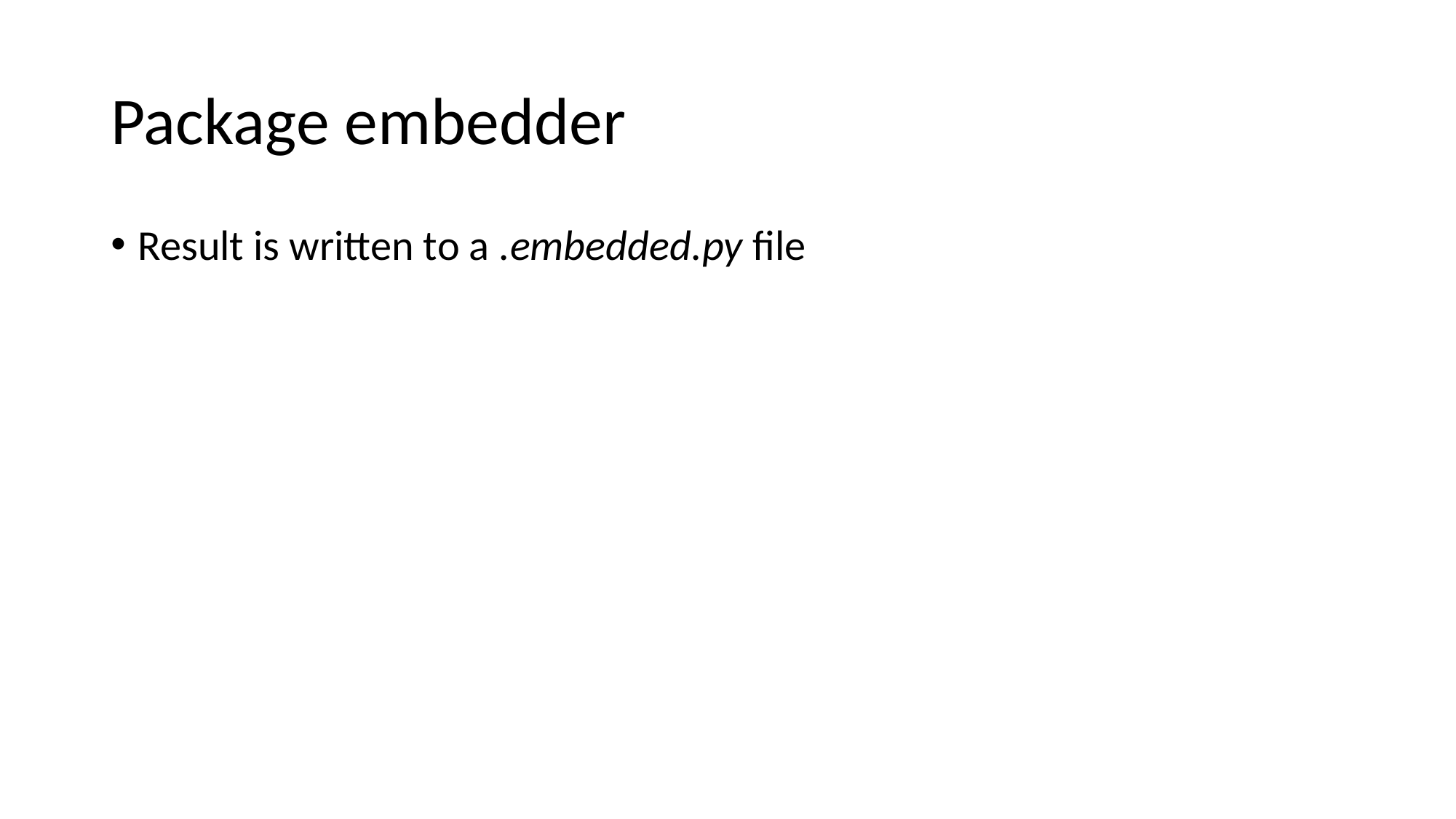

# Package embedder
Result is written to a .embedded.py file